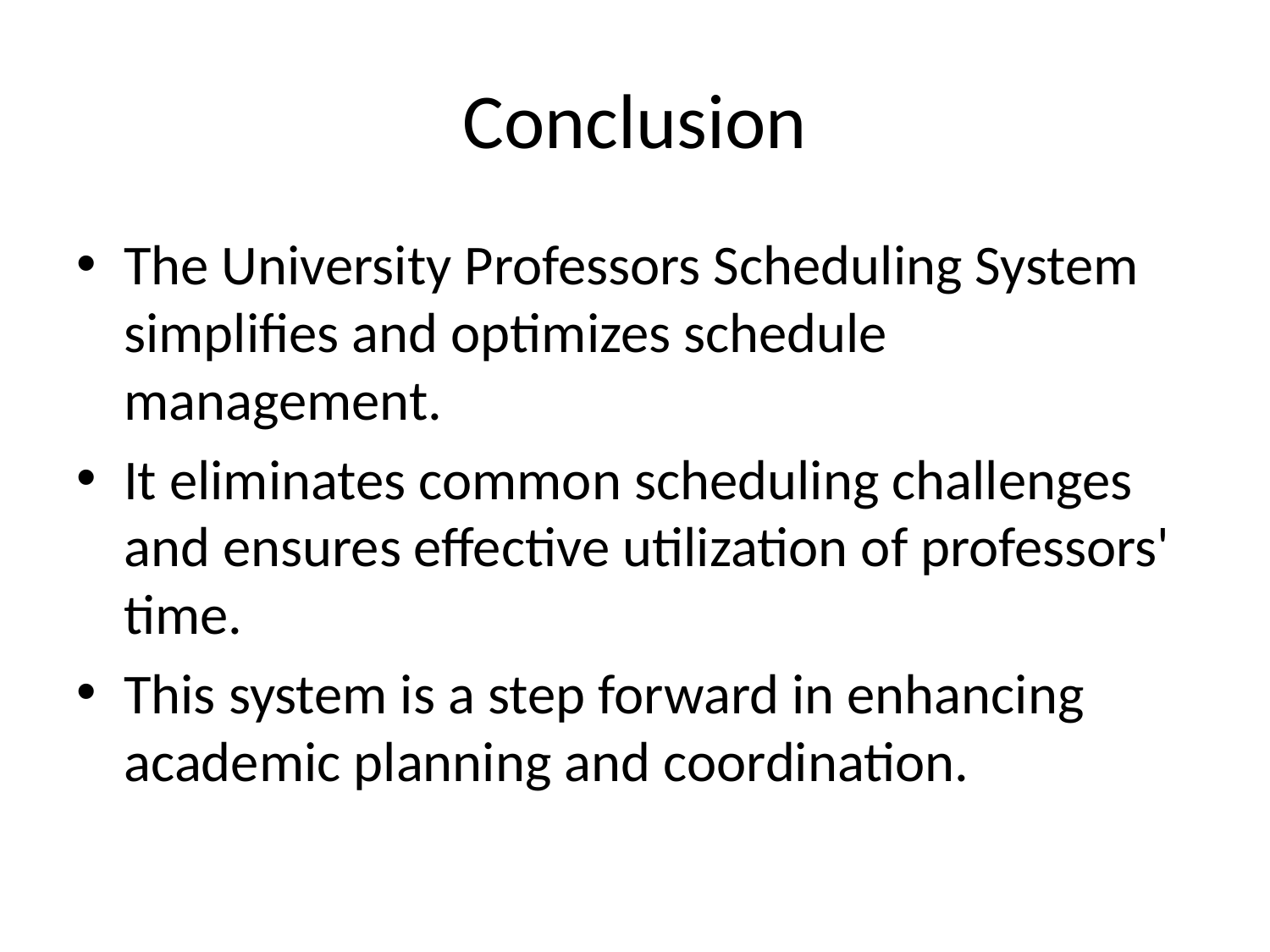

# Conclusion
The University Professors Scheduling System simplifies and optimizes schedule management.
It eliminates common scheduling challenges and ensures effective utilization of professors' time.
This system is a step forward in enhancing academic planning and coordination.